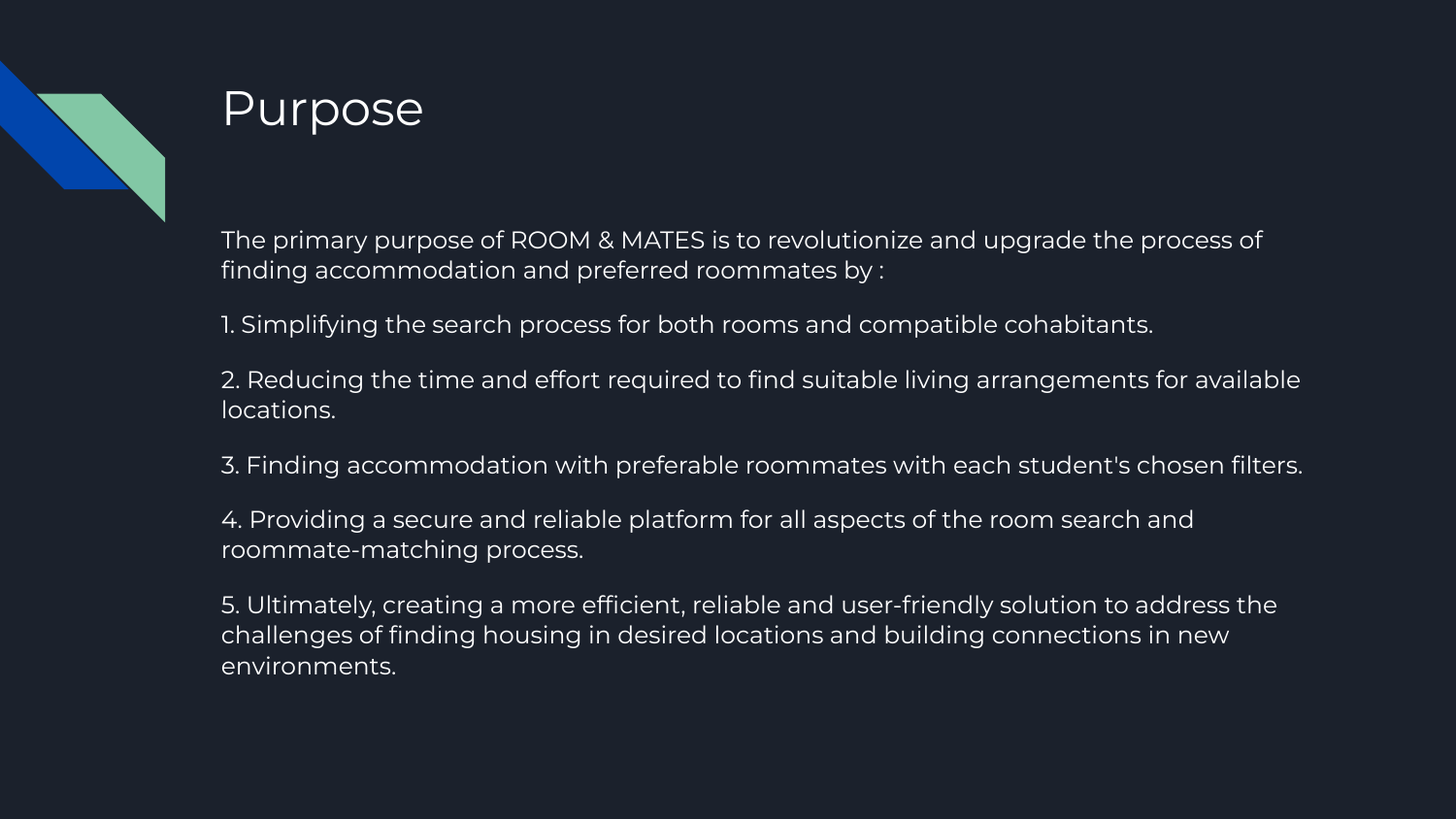

# Purpose
The primary purpose of ROOM & MATES is to revolutionize and upgrade the process of finding accommodation and preferred roommates by :
1. Simplifying the search process for both rooms and compatible cohabitants.
2. Reducing the time and effort required to find suitable living arrangements for available locations.
3. Finding accommodation with preferable roommates with each student's chosen filters.
4. Providing a secure and reliable platform for all aspects of the room search and roommate-matching process.
5. Ultimately, creating a more efficient, reliable and user-friendly solution to address the challenges of finding housing in desired locations and building connections in new environments.